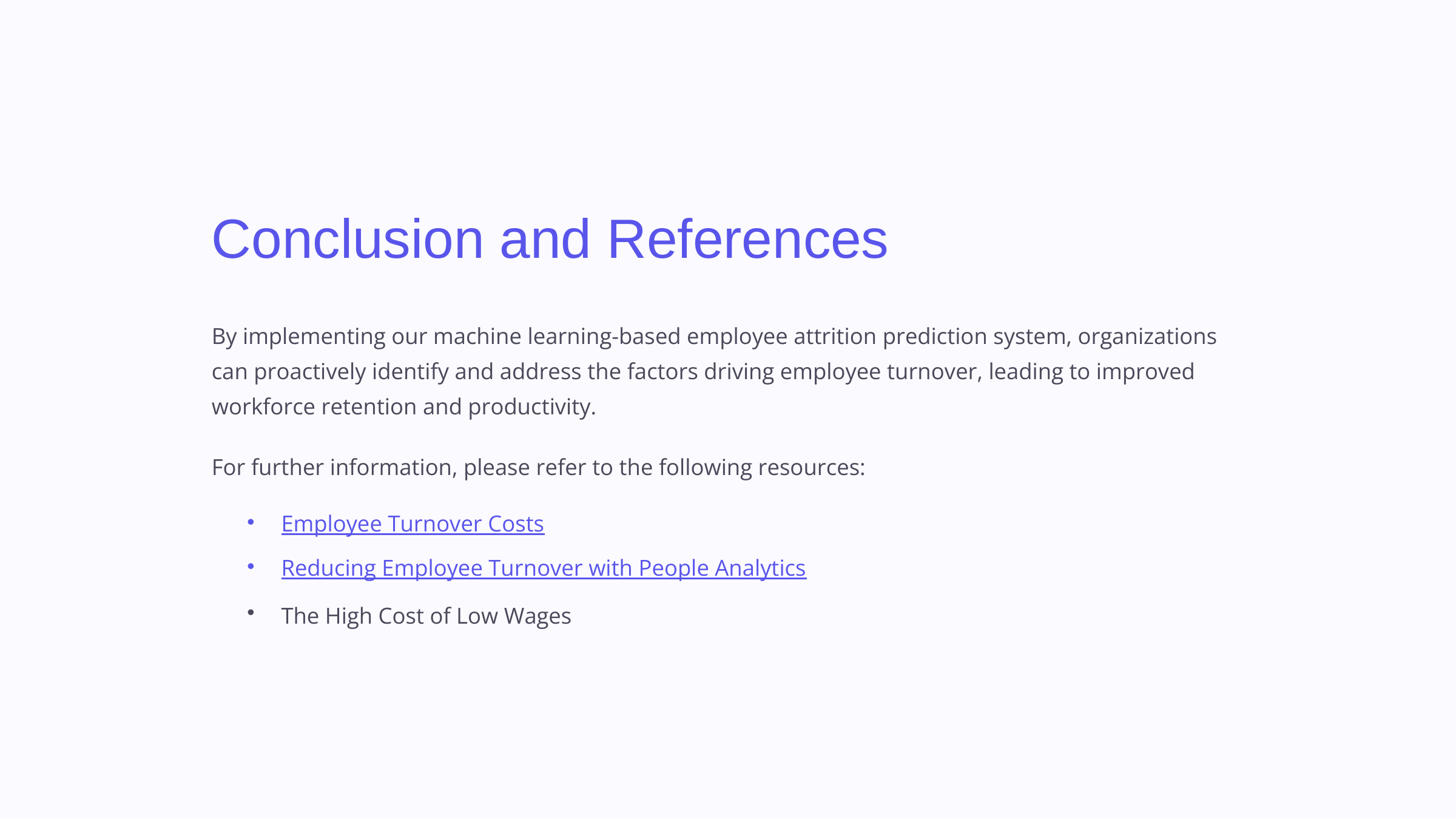

Conclusion and References
By implementing our machine learning-based employee attrition prediction system, organizations can proactively identify and address the factors driving employee turnover, leading to improved workforce retention and productivity.
For further information, please refer to the following resources:
Employee Turnover Costs
Reducing Employee Turnover with People Analytics
The High Cost of Low Wages